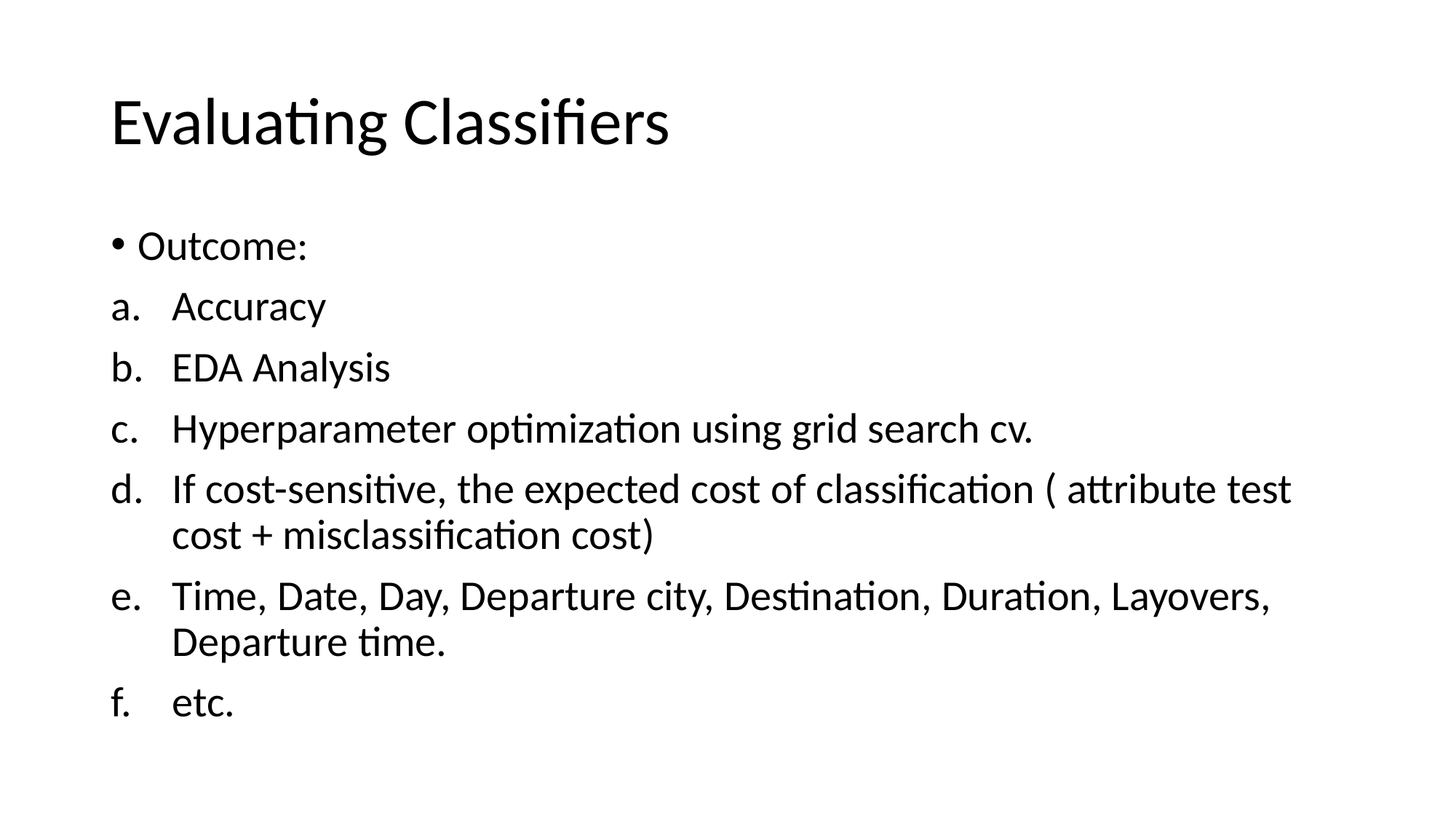

# Evaluating Classifiers
Outcome:
Accuracy
EDA Analysis
Hyperparameter optimization using grid search cv.
If cost-sensitive, the expected cost of classification ( attribute test cost + misclassification cost)
Time, Date, Day, Departure city, Destination, Duration, Layovers, Departure time.
etc.